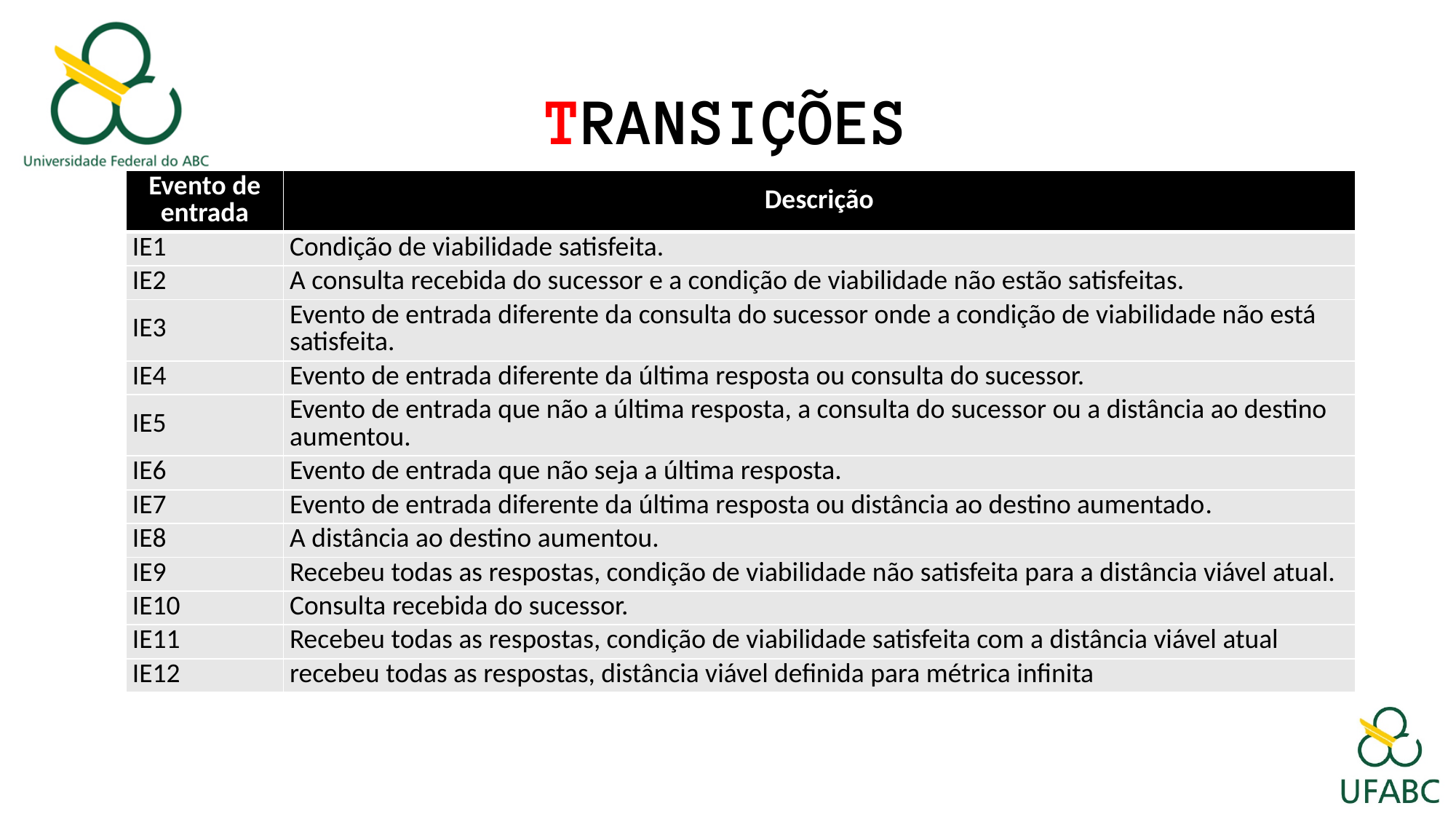

# TRANSIÇÕES
| Evento de entrada | Descrição |
| --- | --- |
| IE1 | Condição de viabilidade satisfeita. |
| IE2 | A consulta recebida do sucessor e a condição de viabilidade não estão satisfeitas. |
| IE3 | Evento de entrada diferente da consulta do sucessor onde a condição de viabilidade não está satisfeita. |
| IE4 | Evento de entrada diferente da última resposta ou consulta do sucessor. |
| IE5 | Evento de entrada que não a última resposta, a consulta do sucessor ou a distância ao destino aumentou. |
| IE6 | Evento de entrada que não seja a última resposta. |
| IE7 | Evento de entrada diferente da última resposta ou distância ao destino aumentado. |
| IE8 | A distância ao destino aumentou. |
| IE9 | Recebeu todas as respostas, condição de viabilidade não satisfeita para a distância viável atual. |
| IE10 | Consulta recebida do sucessor. |
| IE11 | Recebeu todas as respostas, condição de viabilidade satisfeita com a distância viável atual |
| IE12 | recebeu todas as respostas, distância viável definida para métrica infinita |